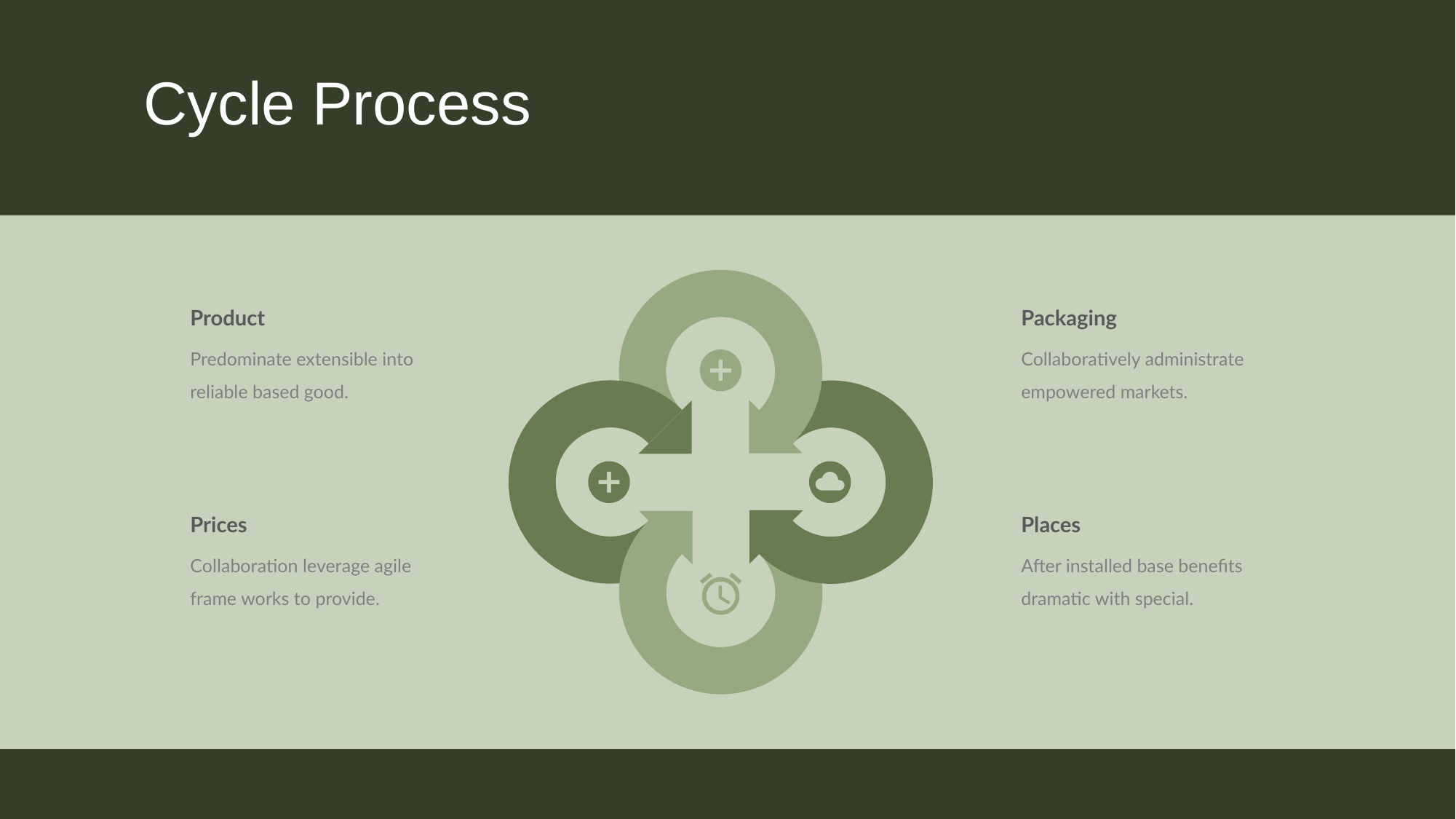

Cycle Process

Product
Packaging
Predominate extensible into reliable based good.
Collaboratively administrate empowered markets.

Prices
Places

Collaboration leverage agile frame works to provide.
After installed base benefits dramatic with special.